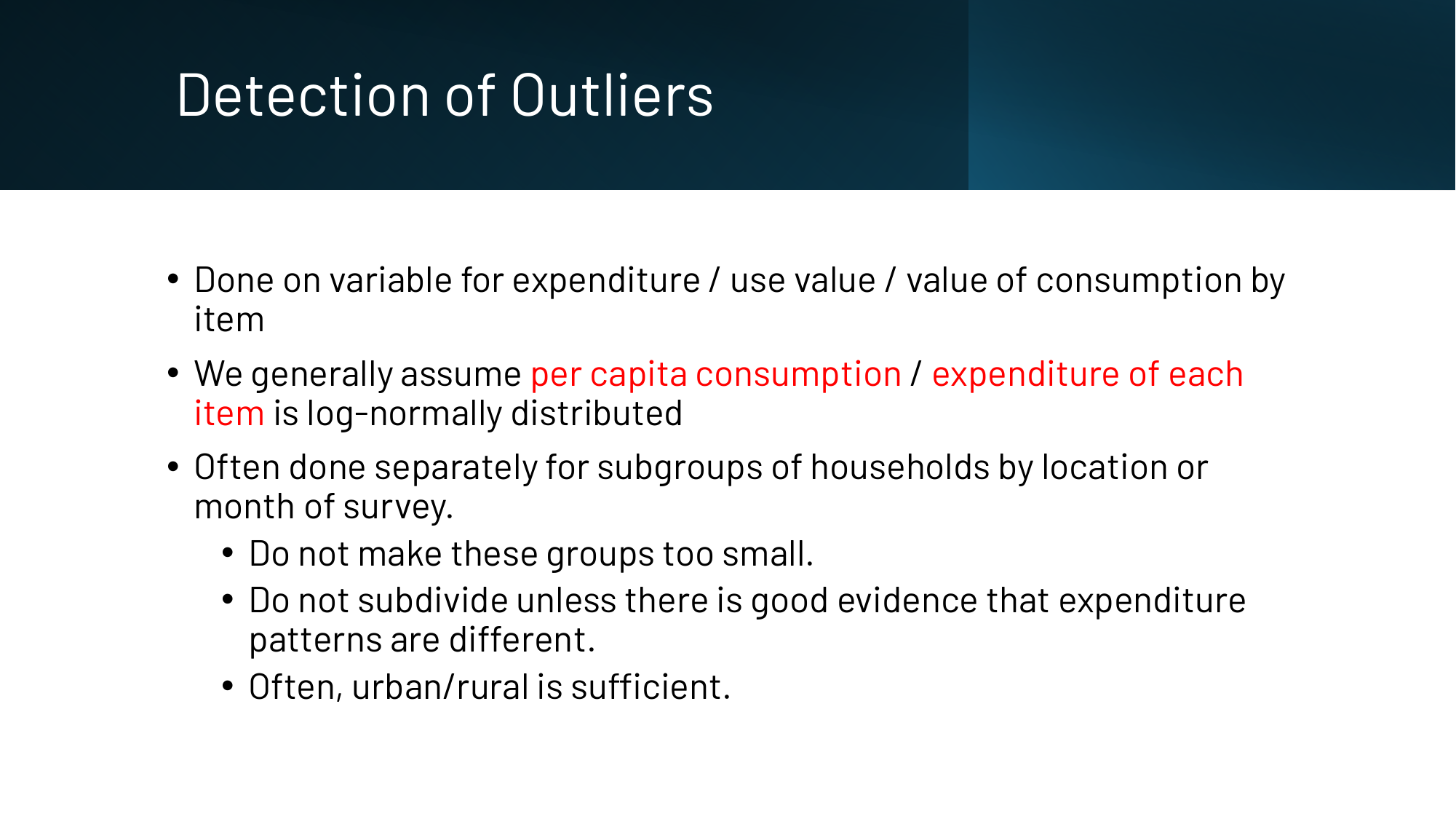

# Detection of Outliers
Done on variable for expenditure / use value / value of consumption by item
We generally assume per capita consumption / expenditure of each item is log-normally distributed
Often done separately for subgroups of households by location or month of survey.
Do not make these groups too small.
Do not subdivide unless there is good evidence that expenditure patterns are different.
Often, urban/rural is sufficient.